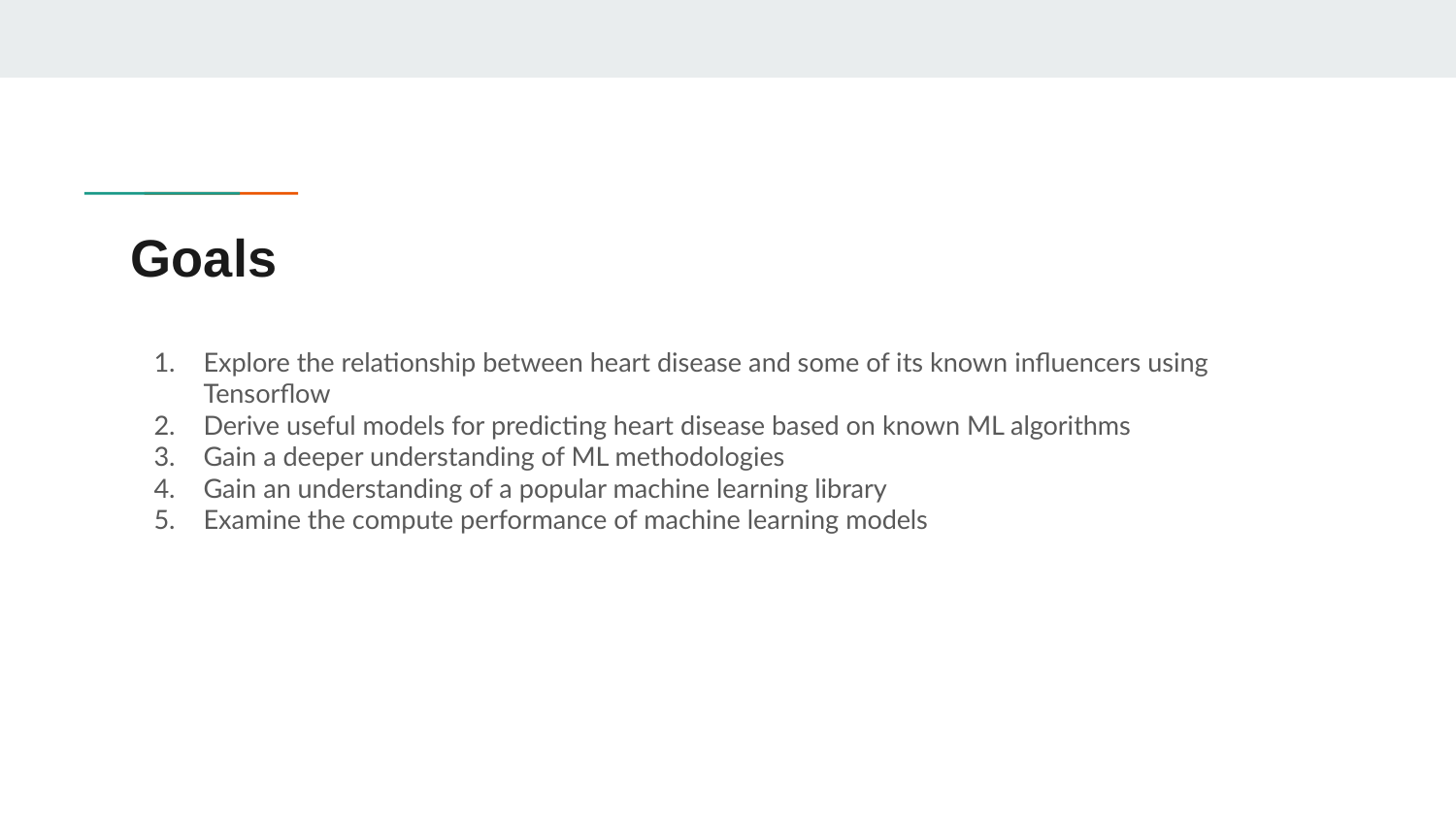

# Goals
Explore the relationship between heart disease and some of its known influencers using Tensorflow
Derive useful models for predicting heart disease based on known ML algorithms
Gain a deeper understanding of ML methodologies
Gain an understanding of a popular machine learning library
Examine the compute performance of machine learning models